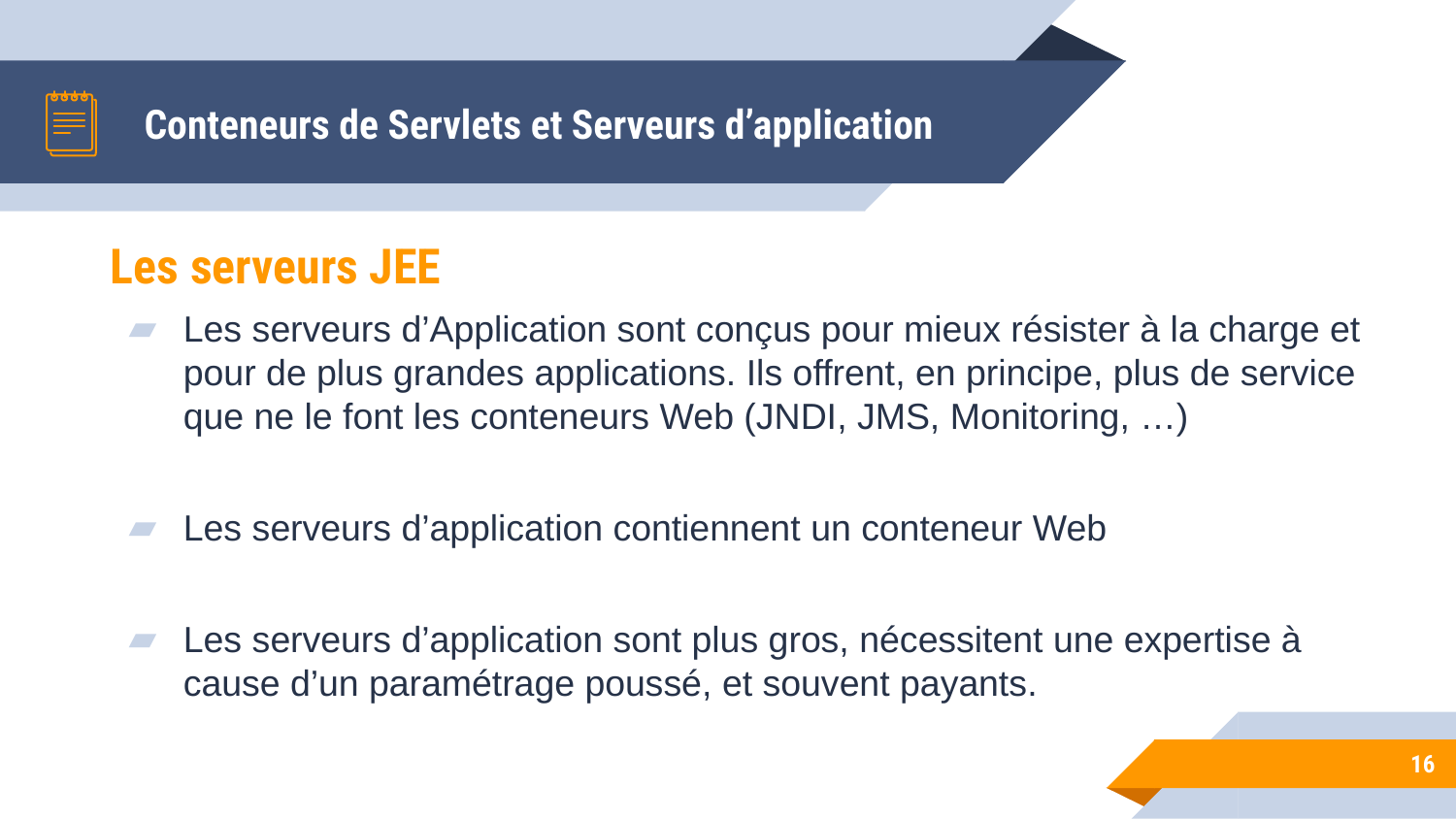

# Conteneurs de Servlets et Serveurs d’application

Les serveurs JEE
Les serveurs d’Application sont conçus pour mieux résister à la charge et pour de plus grandes applications. Ils offrent, en principe, plus de service que ne le font les conteneurs Web (JNDI, JMS, Monitoring, …)

Les serveurs d’application contiennent un conteneur Web

Les serveurs d’application sont plus gros, nécessitent une expertise à cause d’un paramétrage poussé, et souvent payants.

16